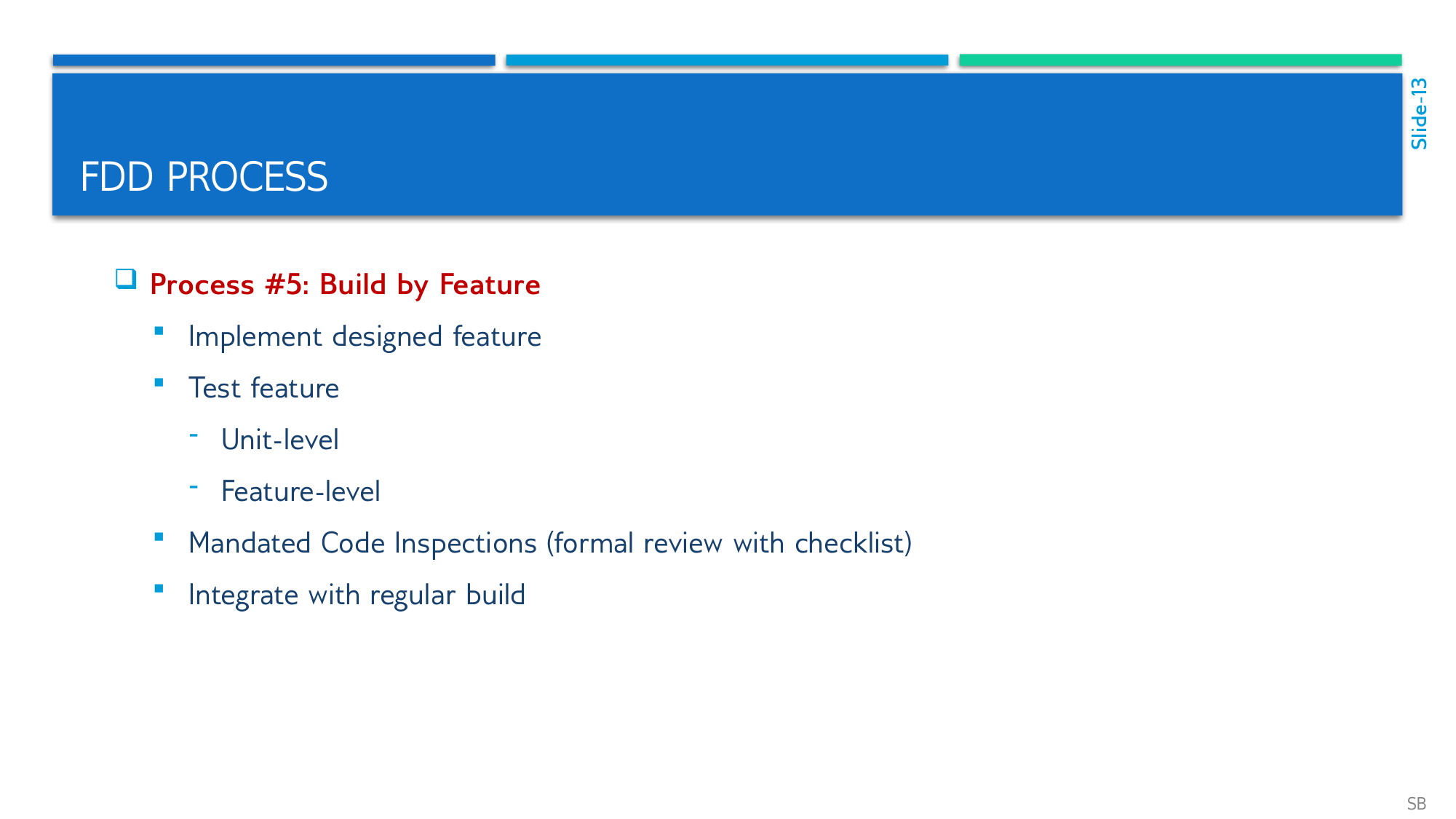

Slide-13
# Fdd process
Process #5: Build by Feature
Implement designed feature
Test feature
Unit-level
Feature-level
Mandated Code Inspections (formal review with checklist)
Integrate with regular build

SB